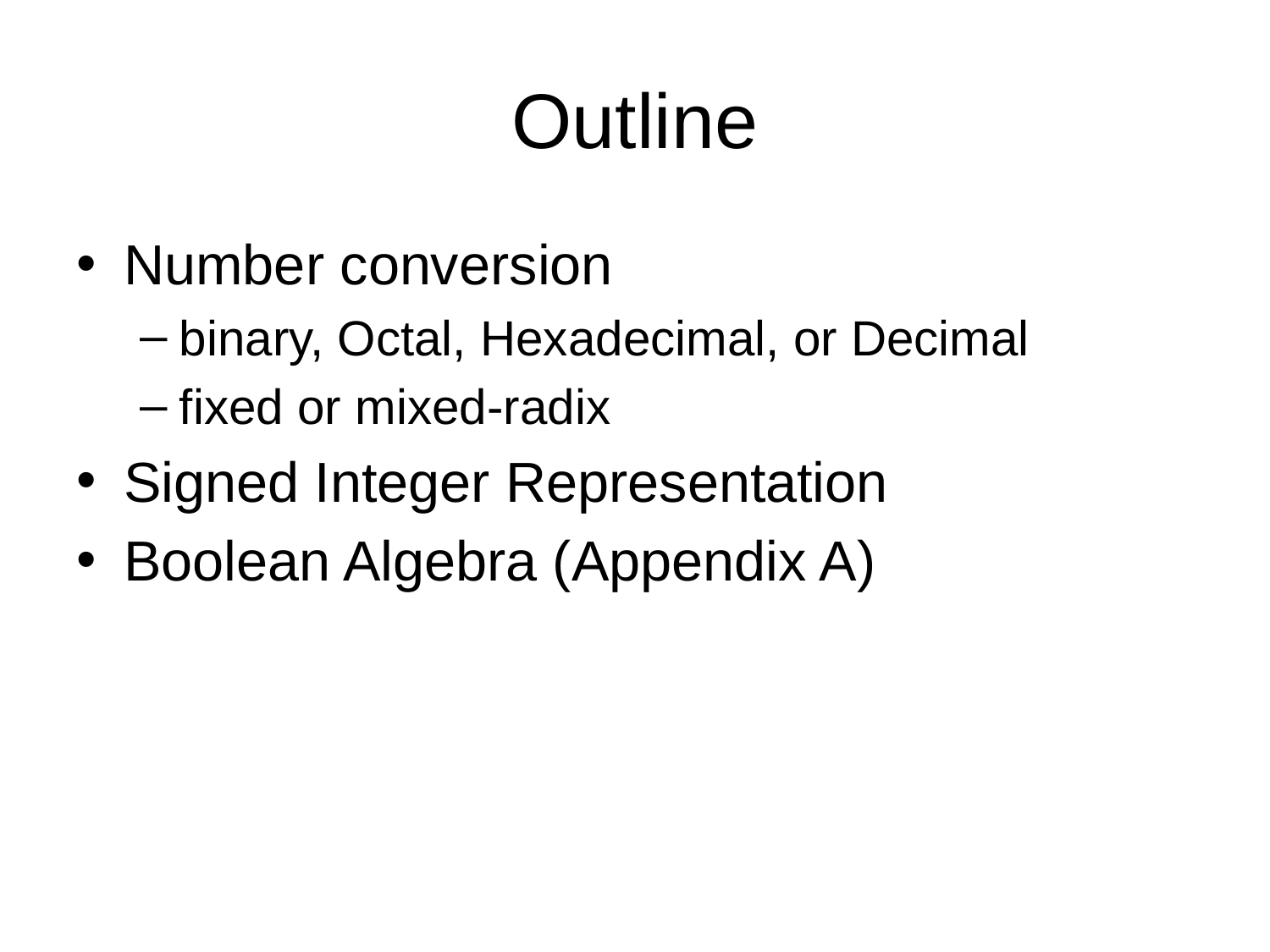

# Outline
Number conversion
binary, Octal, Hexadecimal, or Decimal
fixed or mixed-radix
Signed Integer Representation
Boolean Algebra (Appendix A)